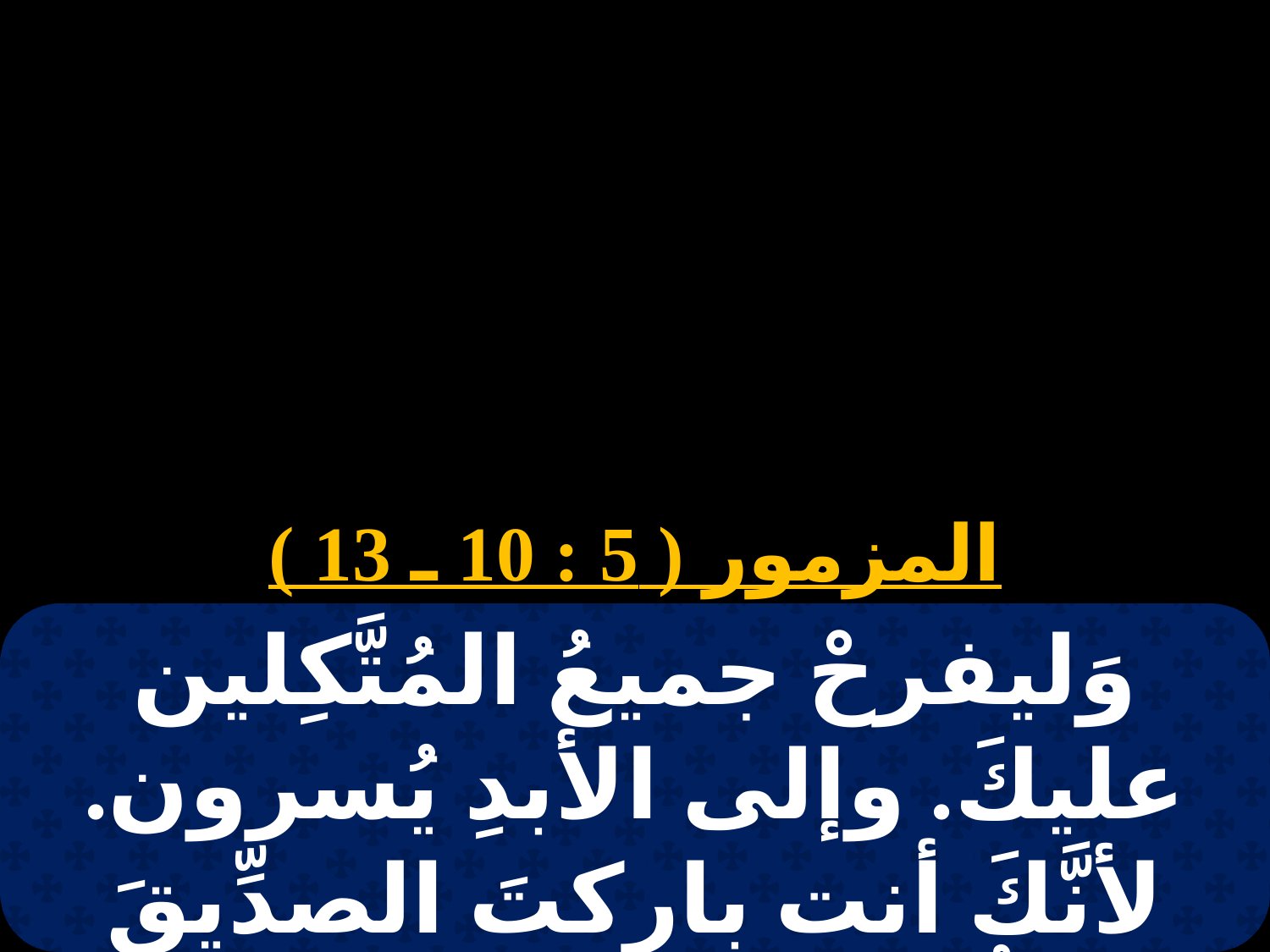

# 1 طوبة
المزمور ( 5 : 10 ـ 13 )
وَليفرحْ جميعُ المُتَّكِلين عليكَ. وإلى الأبدِ يُسرون. لأنَّكَ أنت باركتَ الصدِّيقَ ياربُّ. مثل سلاح المسرَّة كللتنا.